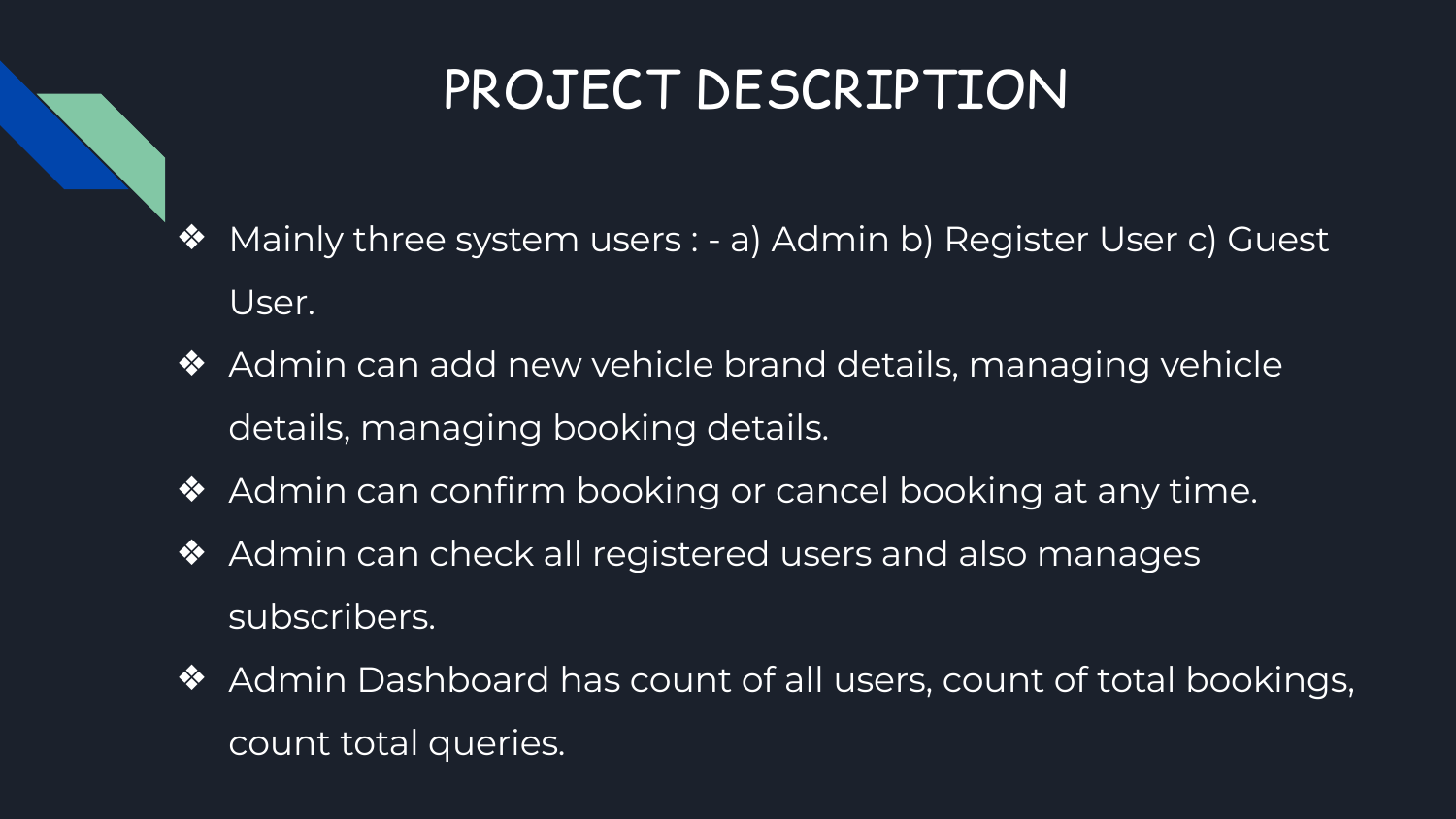

# PROJECT DESCRIPTION

Mainly three system users : - a) Admin b) Register User c) Guest User.
Admin can add new vehicle brand details, managing vehicle details, managing booking details.
Admin can confirm booking or cancel booking at any time.
Admin can check all registered users and also manages subscribers.
Admin Dashboard has count of all users, count of total bookings, count total queries.